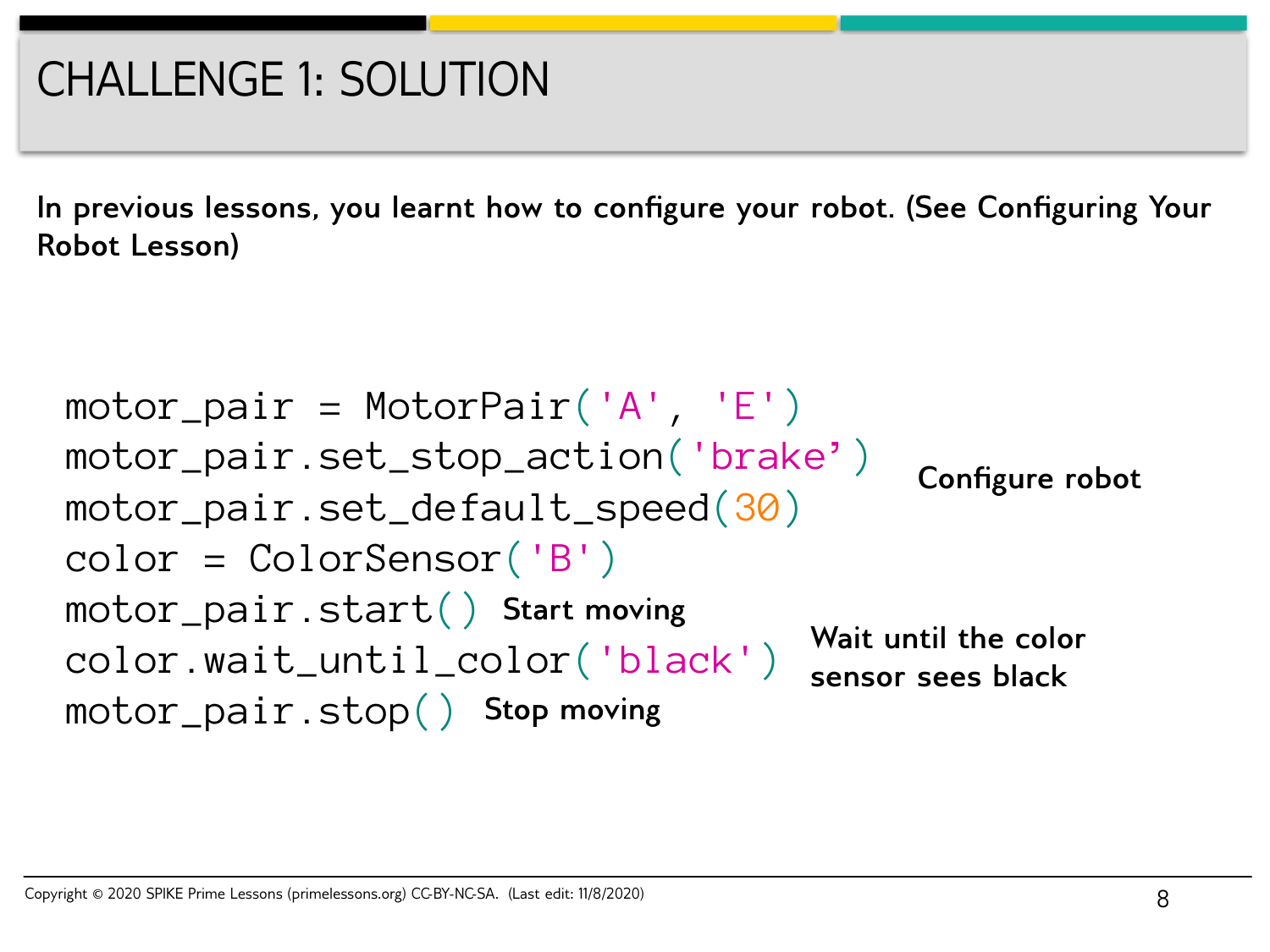

# Challenge 1: Solution
In previous lessons, you learnt how to configure your robot. (See Configuring Your Robot Lesson)
motor_pair = MotorPair('A', 'E')
motor_pair.set_stop_action('brake’)
motor_pair.set_default_speed(30)
color = ColorSensor('B')
motor_pair.start()
color.wait_until_color('black')
motor_pair.stop()
Configure robot
Start moving
Wait until the color sensor sees black
Stop moving
8
Copyright © 2020 SPIKE Prime Lessons (primelessons.org) CC-BY-NC-SA.  (Last edit: 11/8/2020)